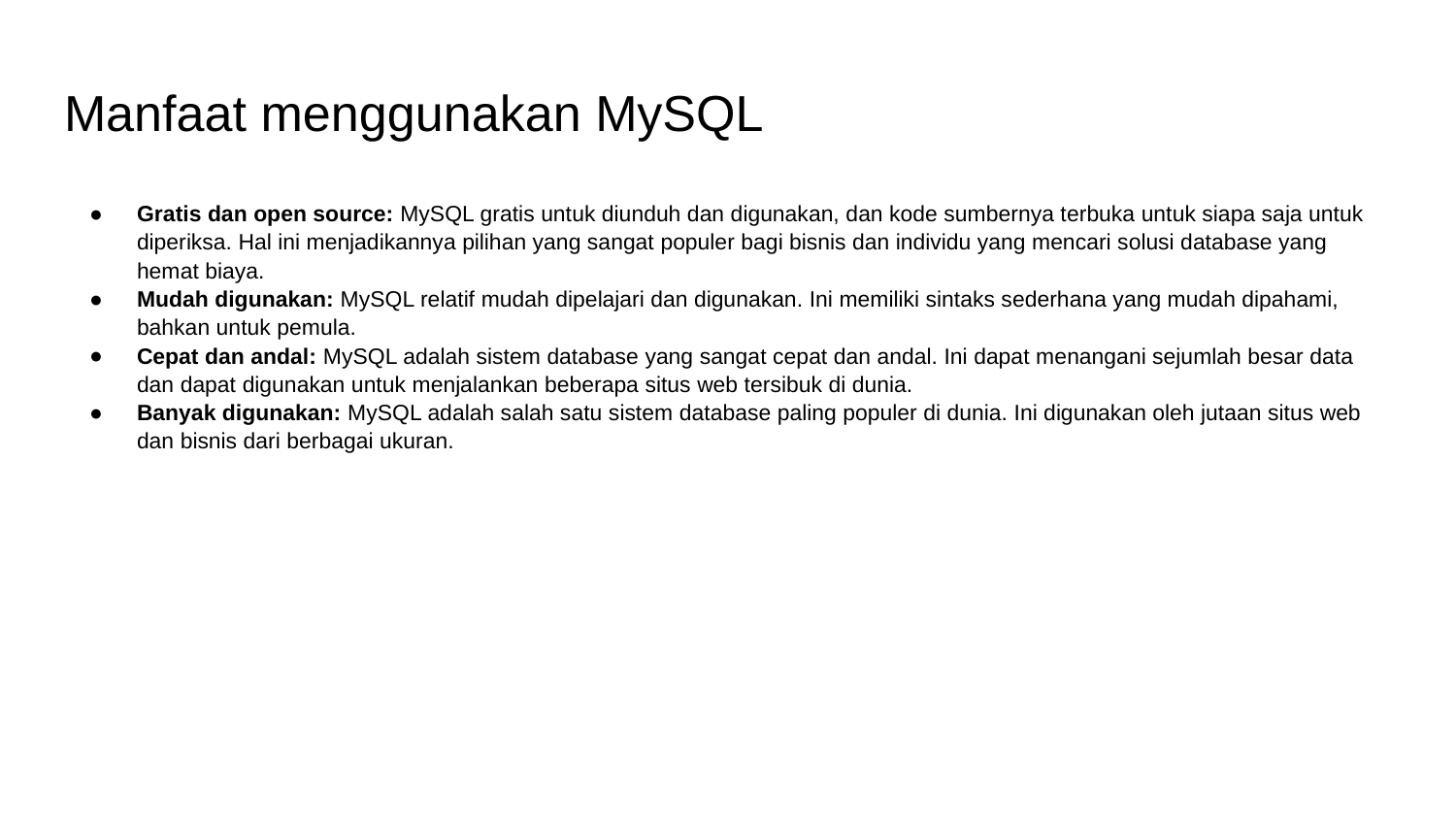

# Manfaat menggunakan MySQL
Gratis dan open source: MySQL gratis untuk diunduh dan digunakan, dan kode sumbernya terbuka untuk siapa saja untuk diperiksa. Hal ini menjadikannya pilihan yang sangat populer bagi bisnis dan individu yang mencari solusi database yang hemat biaya.
Mudah digunakan: MySQL relatif mudah dipelajari dan digunakan. Ini memiliki sintaks sederhana yang mudah dipahami, bahkan untuk pemula.
Cepat dan andal: MySQL adalah sistem database yang sangat cepat dan andal. Ini dapat menangani sejumlah besar data dan dapat digunakan untuk menjalankan beberapa situs web tersibuk di dunia.
Banyak digunakan: MySQL adalah salah satu sistem database paling populer di dunia. Ini digunakan oleh jutaan situs web dan bisnis dari berbagai ukuran.